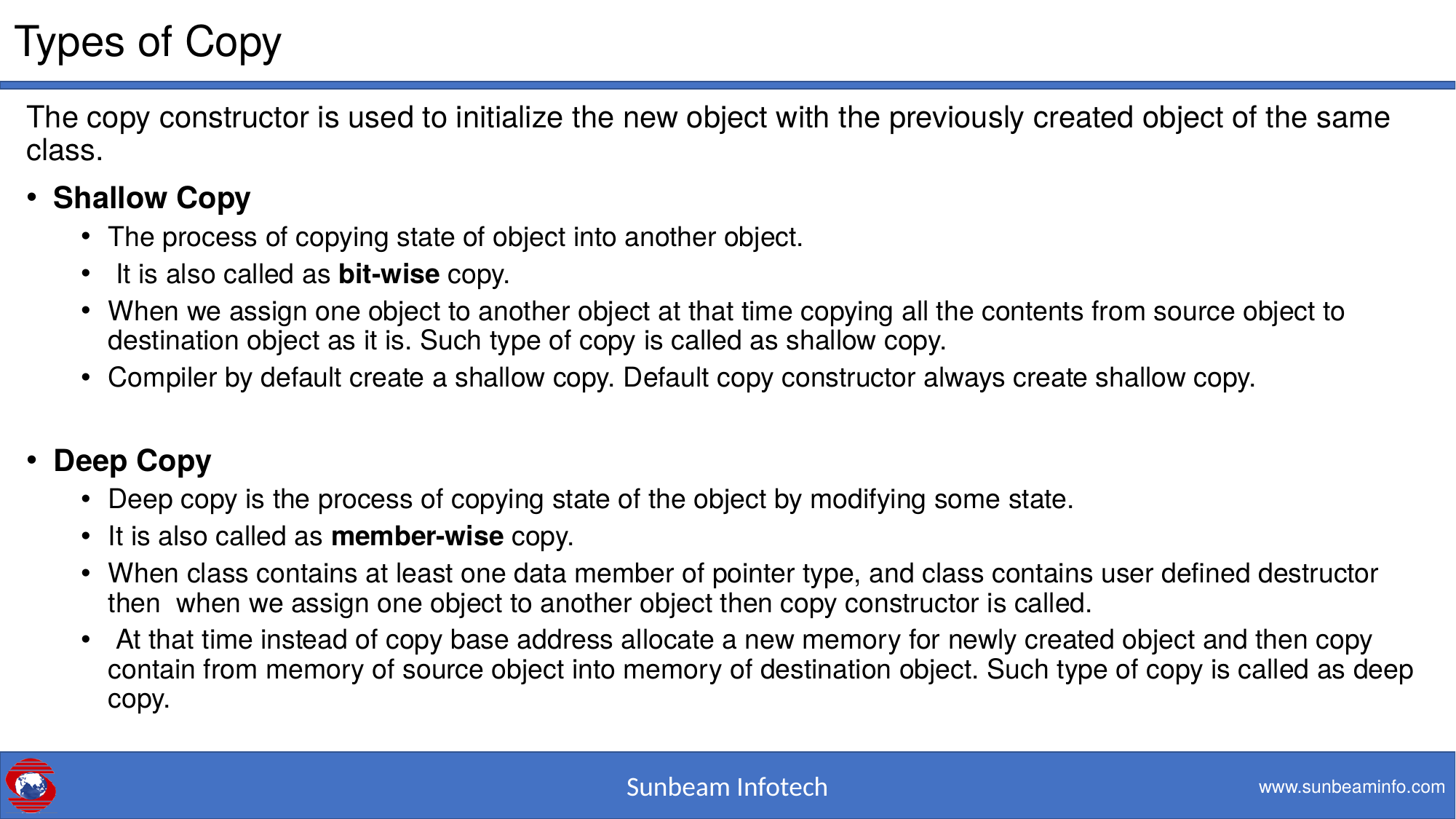

# Types of Copy
The copy constructor is used to initialize the new object with the previously created object of the same class.
Shallow Copy
The process of copying state of object into another object.
 It is also called as bit-wise copy.
When we assign one object to another object at that time copying all the contents from source object to destination object as it is. Such type of copy is called as shallow copy.
Compiler by default create a shallow copy. Default copy constructor always create shallow copy.

Deep Copy
Deep copy is the process of copying state of the object by modifying some state.
It is also called as member-wise copy.
When class contains at least one data member of pointer type, and class contains user defined destructor then  when we assign one object to another object then copy constructor is called.
 At that time instead of copy base address allocate a new memory for newly created object and then copy contain from memory of source object into memory of destination object. Such type of copy is called as deep copy.